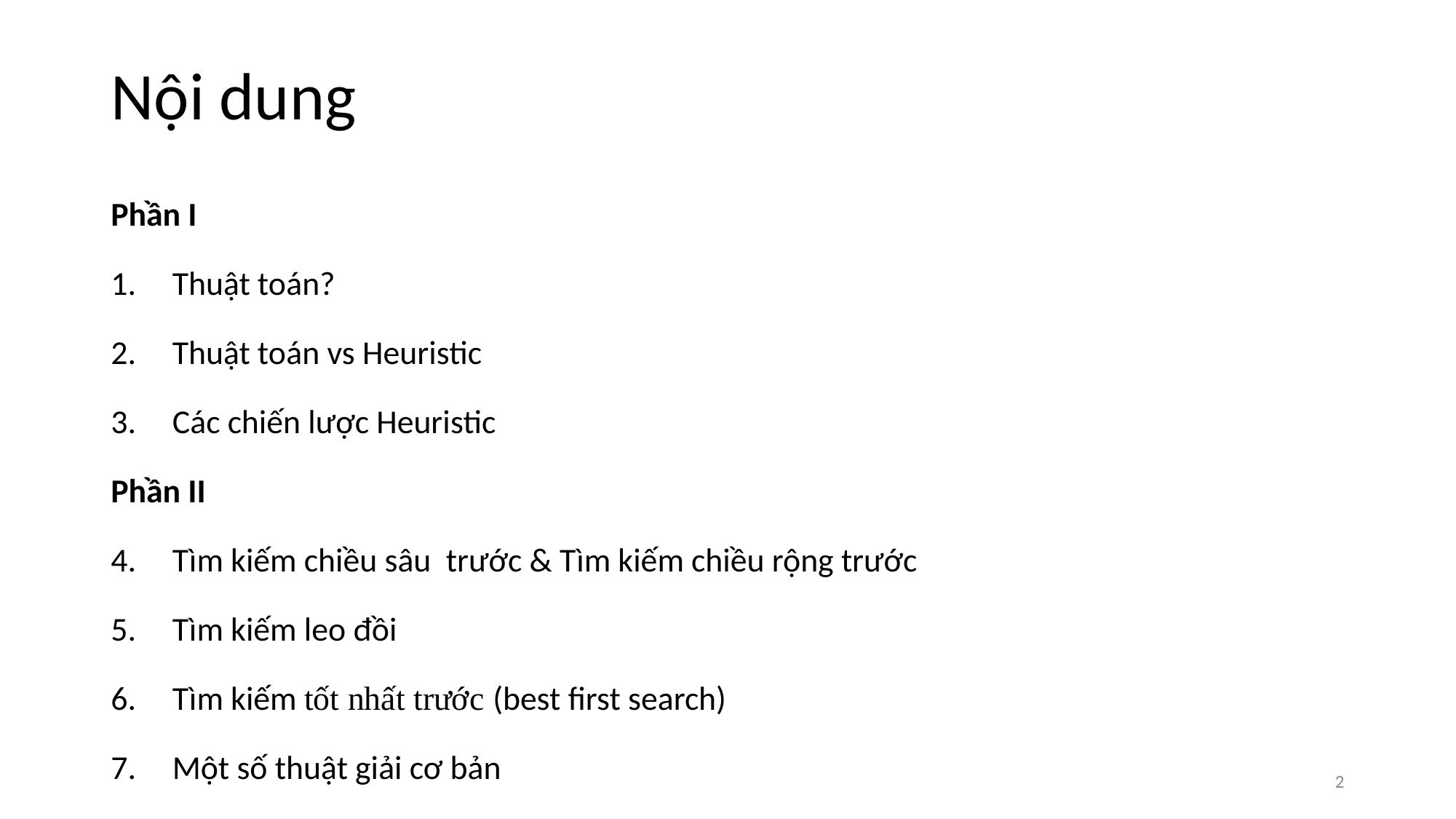

# Nội dung
Phần I
Thuật toán?
Thuật toán vs Heuristic
Các chiến lược Heuristic
Phần II
Tìm kiếm chiều sâu  trước & Tìm kiếm chiều rộng trước
Tìm kiếm leo đồi
Tìm kiếm tốt nhất trước (best first search)
Một số thuật giải cơ bản
2